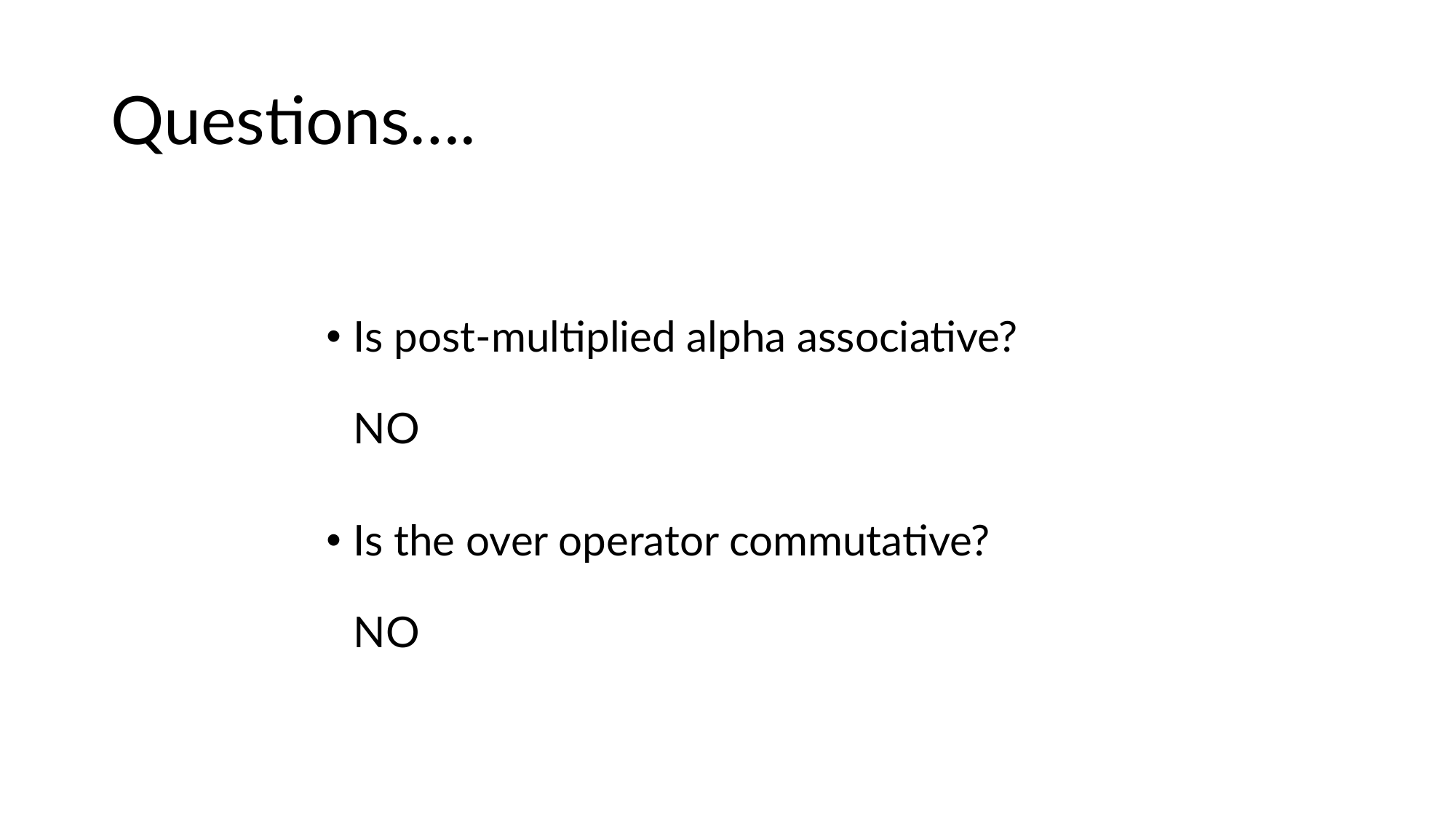

# Questions….
Is post-multiplied alpha associative?
NO
Is the over operator commutative?
NO